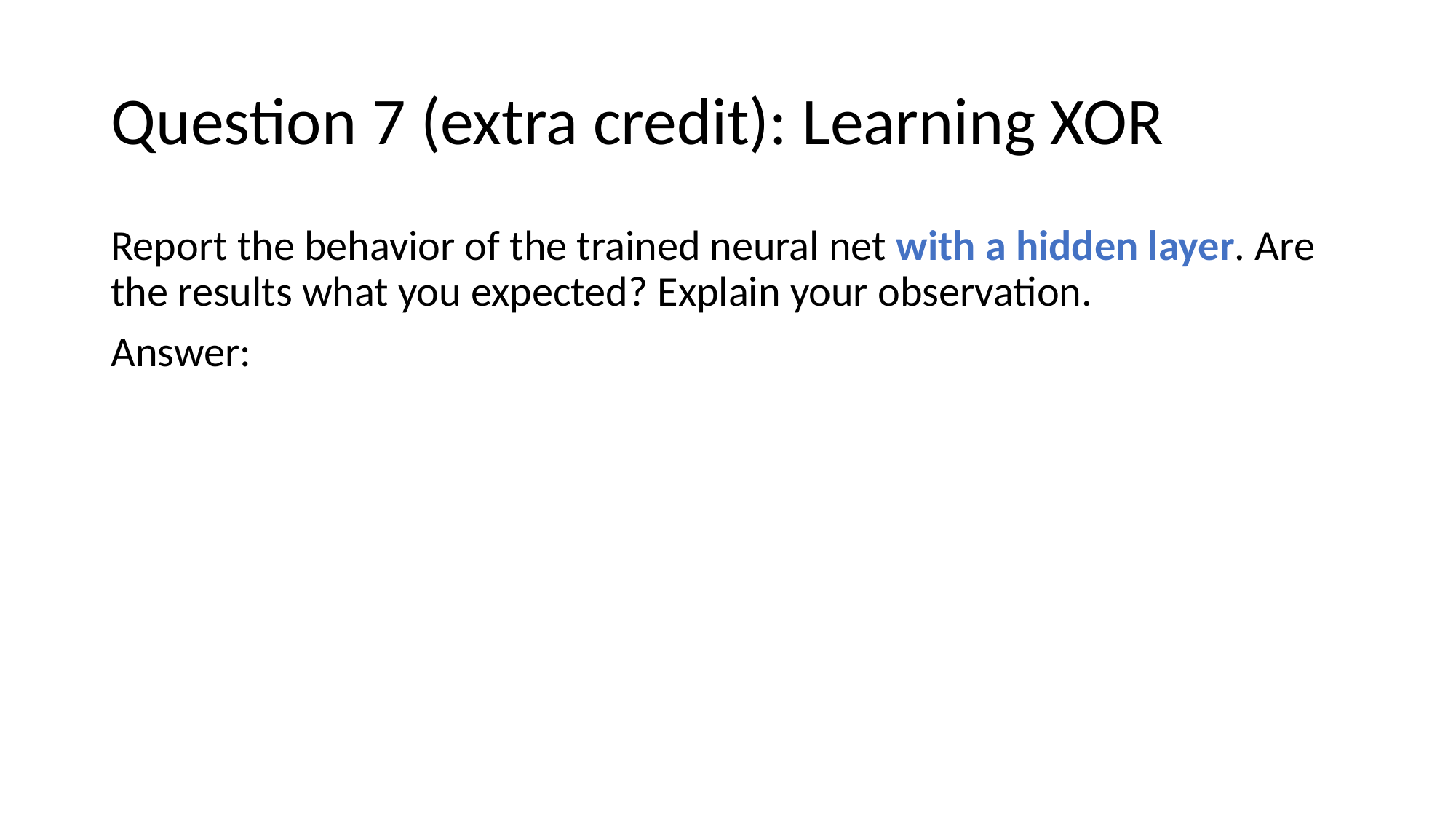

# Question 7 (extra credit): Learning XOR
Report the behavior of the trained neural net with a hidden layer. Are the results what you expected? Explain your observation.
Answer: